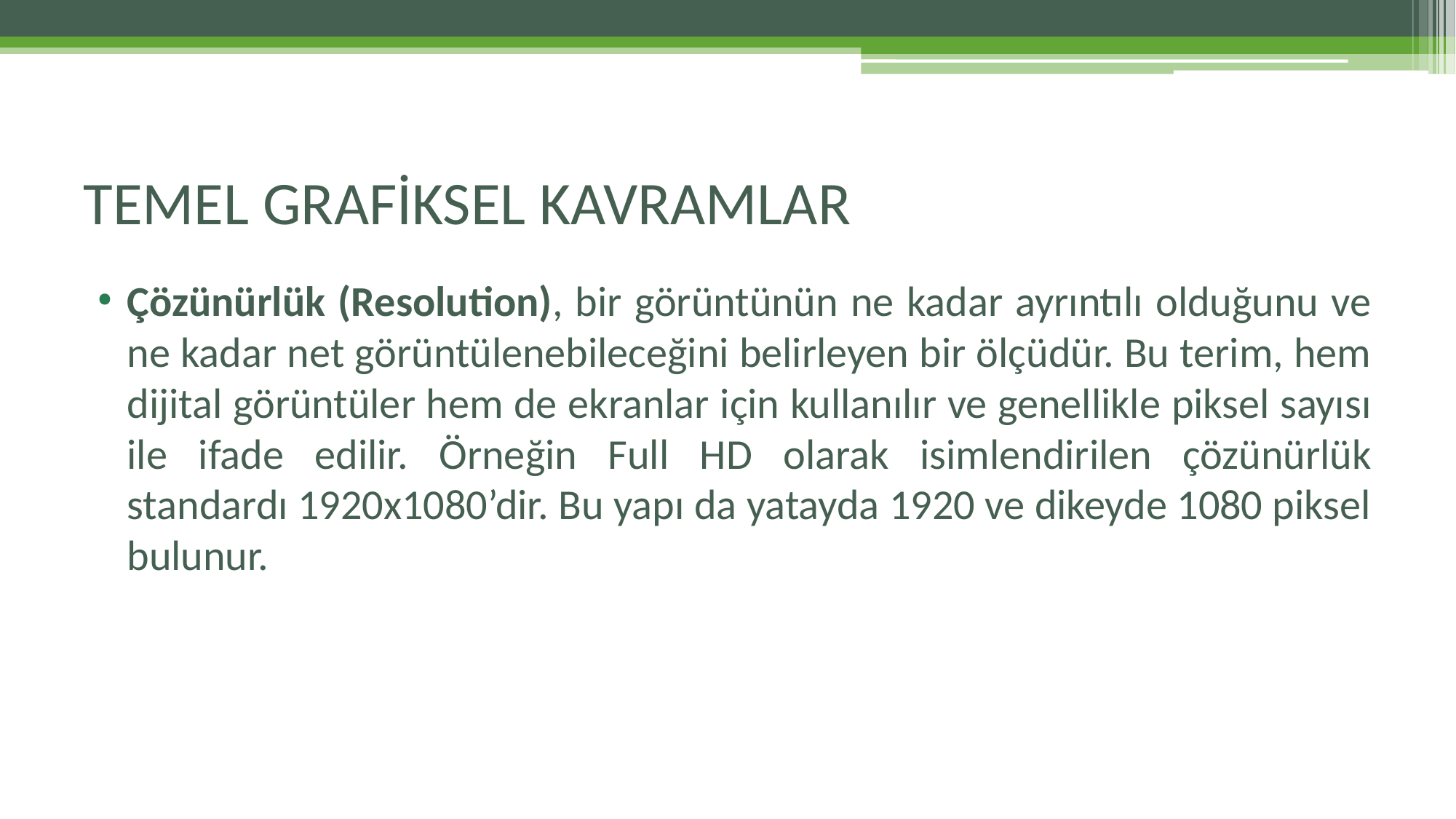

# TEMEL GRAFİKSEL KAVRAMLAR
Çözünürlük (Resolution), bir görüntünün ne kadar ayrıntılı olduğunu ve ne kadar net görüntülenebileceğini belirleyen bir ölçüdür. Bu terim, hem dijital görüntüler hem de ekranlar için kullanılır ve genellikle piksel sayısı ile ifade edilir. Örneğin Full HD olarak isimlendirilen çözünürlük standardı 1920x1080’dir. Bu yapı da yatayda 1920 ve dikeyde 1080 piksel bulunur.